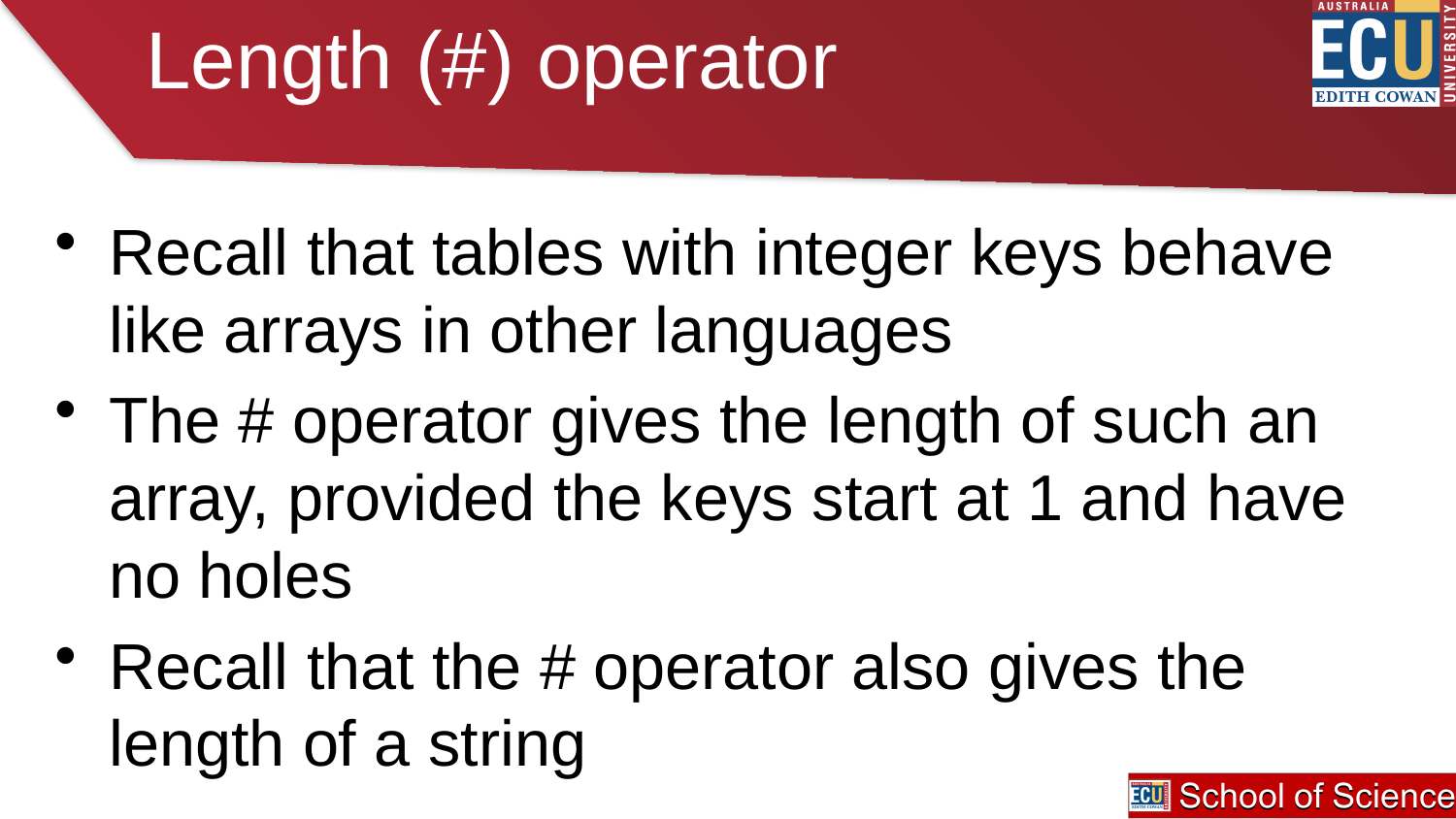

# Length (#) operator
Recall that tables with integer keys behave like arrays in other languages
The # operator gives the length of such an array, provided the keys start at 1 and have no holes
Recall that the # operator also gives the length of a string